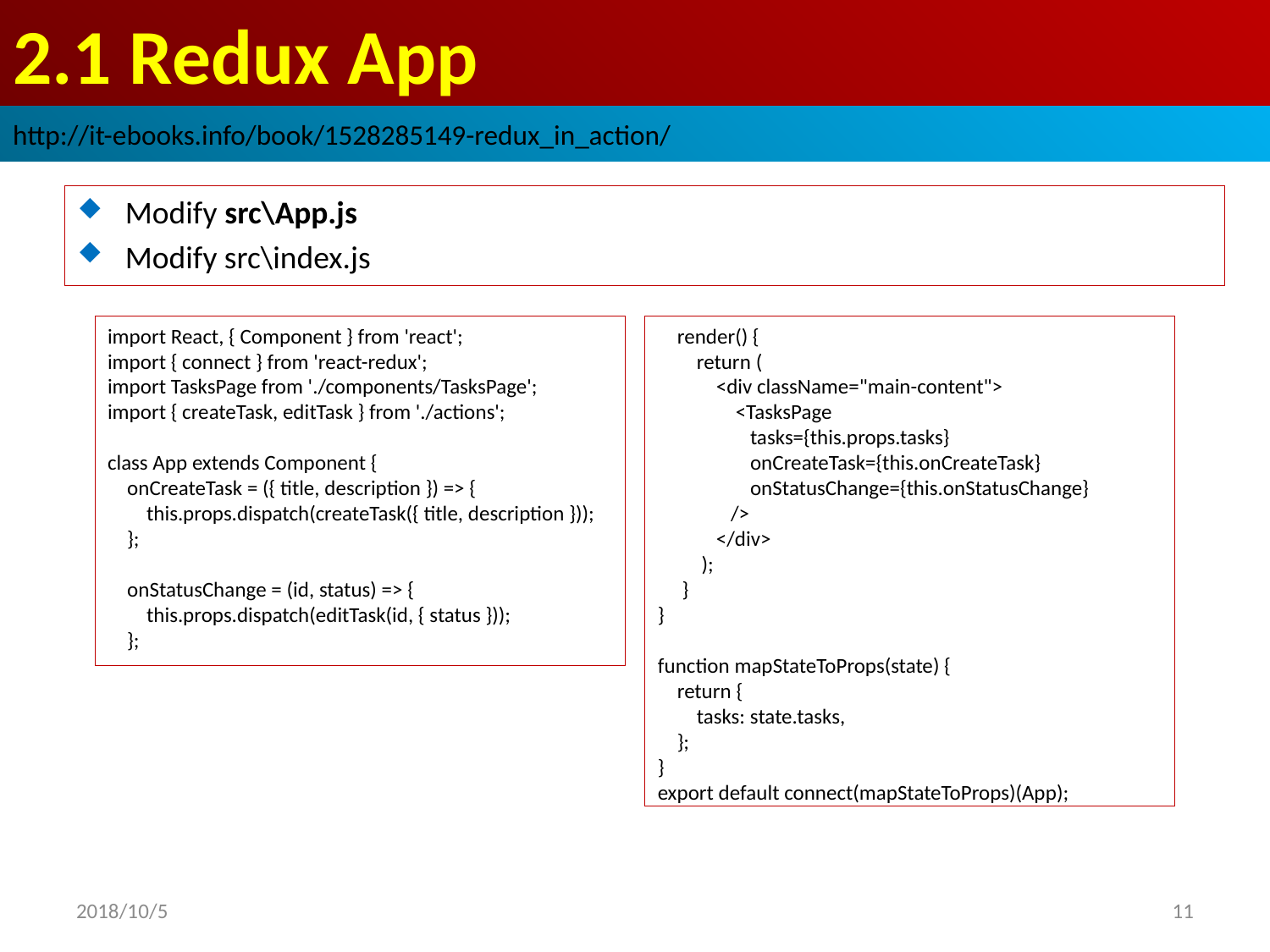

# 2.1 Redux App
http://it-ebooks.info/book/1528285149-redux_in_action/
Modify src\App.js
Modify src\index.js
import React, { Component } from 'react';
import { connect } from 'react-redux';
import TasksPage from './components/TasksPage';
import { createTask, editTask } from './actions';
class App extends Component {
    onCreateTask = ({ title, description }) => {
        this.props.dispatch(createTask({ title, description }));
    };
    onStatusChange = (id, status) => {
        this.props.dispatch(editTask(id, { status }));
    };

    render() {
        return (
            <div className="main-content">
                <TasksPage
                   tasks={this.props.tasks}
                   onCreateTask={this.onCreateTask}
                   onStatusChange={this.onStatusChange}
               />
            </div>
         );
     }
}
function mapStateToProps(state) {
    return {
        tasks: state.tasks,
    };
}
export default connect(mapStateToProps)(App);
2018/10/5
11